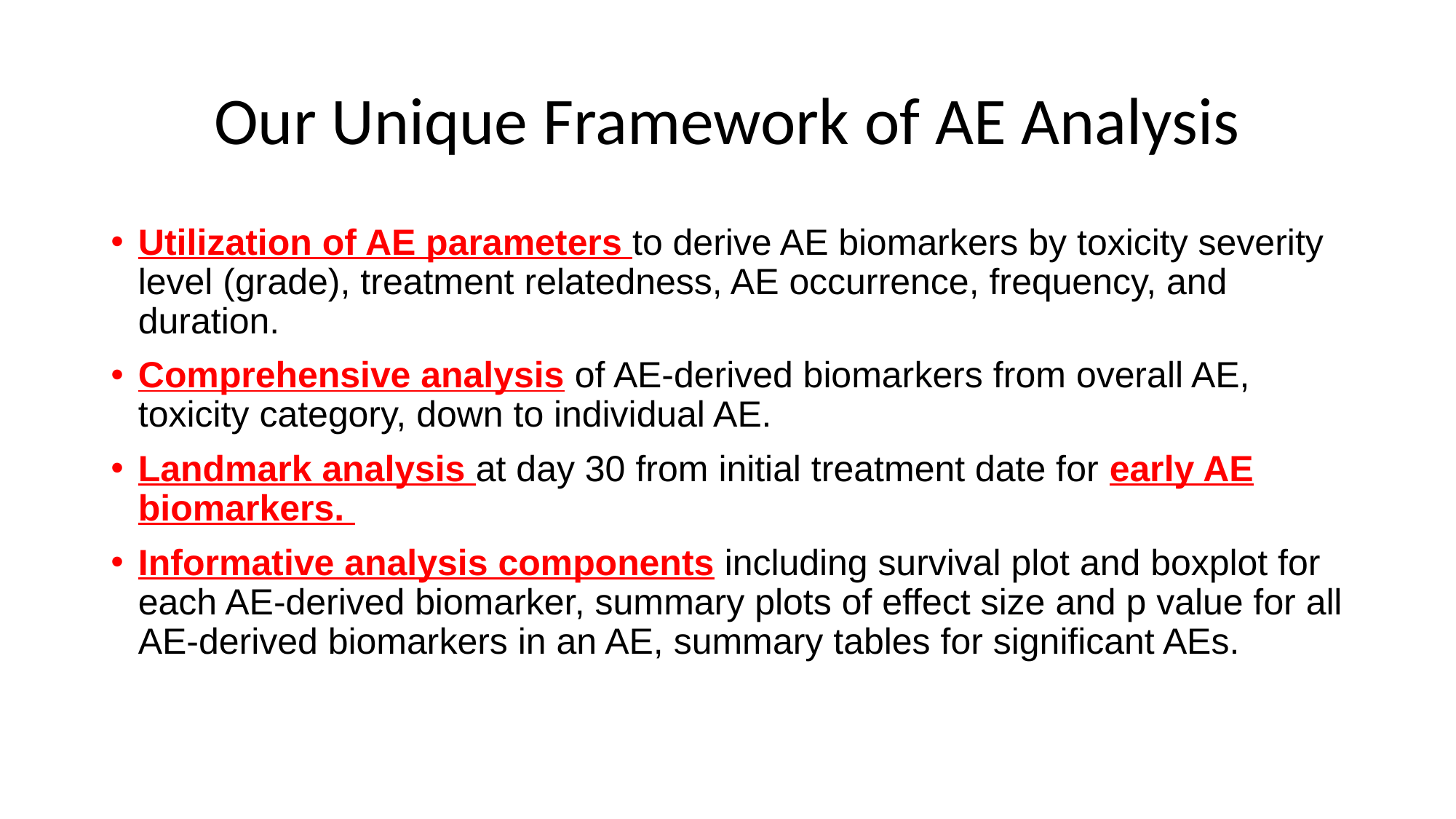

# Our Unique Framework of AE Analysis
Utilization of AE parameters to derive AE biomarkers by toxicity severity level (grade), treatment relatedness, AE occurrence, frequency, and duration.
Comprehensive analysis of AE-derived biomarkers from overall AE, toxicity category, down to individual AE.
Landmark analysis at day 30 from initial treatment date for early AE biomarkers.
Informative analysis components including survival plot and boxplot for each AE-derived biomarker, summary plots of effect size and p value for all AE-derived biomarkers in an AE, summary tables for significant AEs.